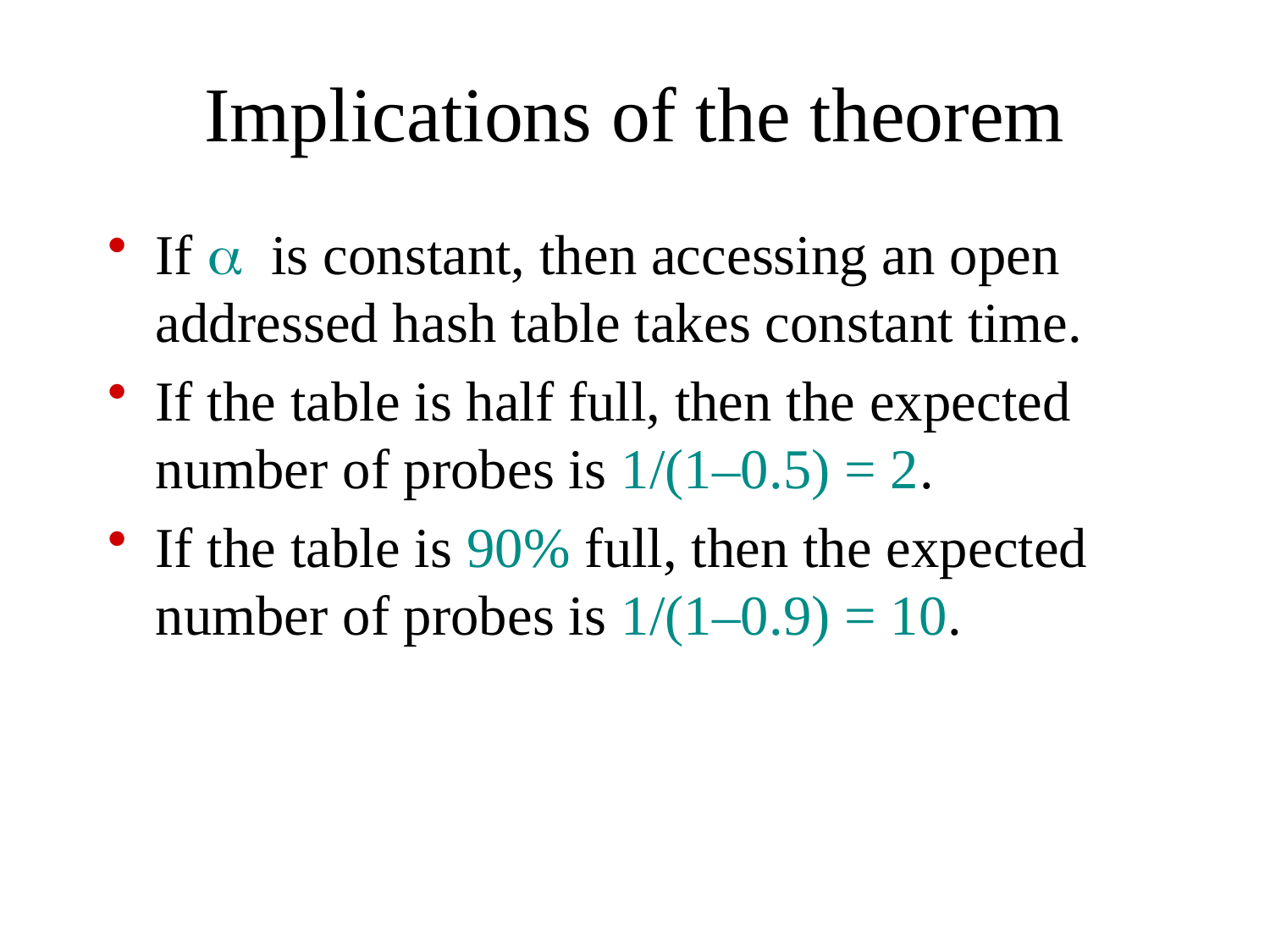

# Implications of the theorem
If α is constant, then accessing an open addressed hash table takes constant time.
If the table is half full, then the expected number of probes is 1/(1–0.5) = 2.
If the table is 90% full, then the expected number of probes is 1/(1–0.9) = 10.

50